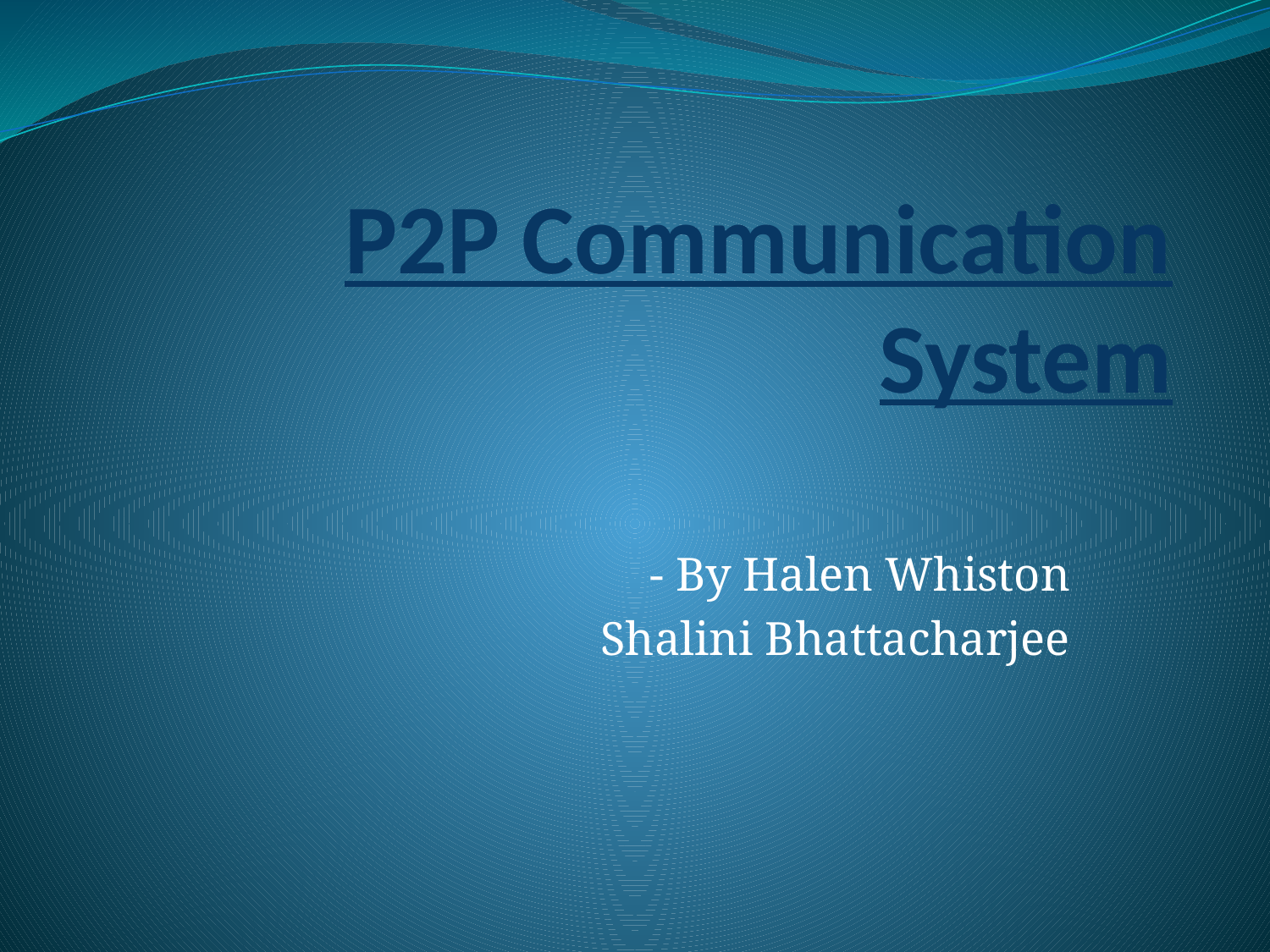

# P2P Communication System
 - By Halen Whiston
                   Shalini Bhattacharjee